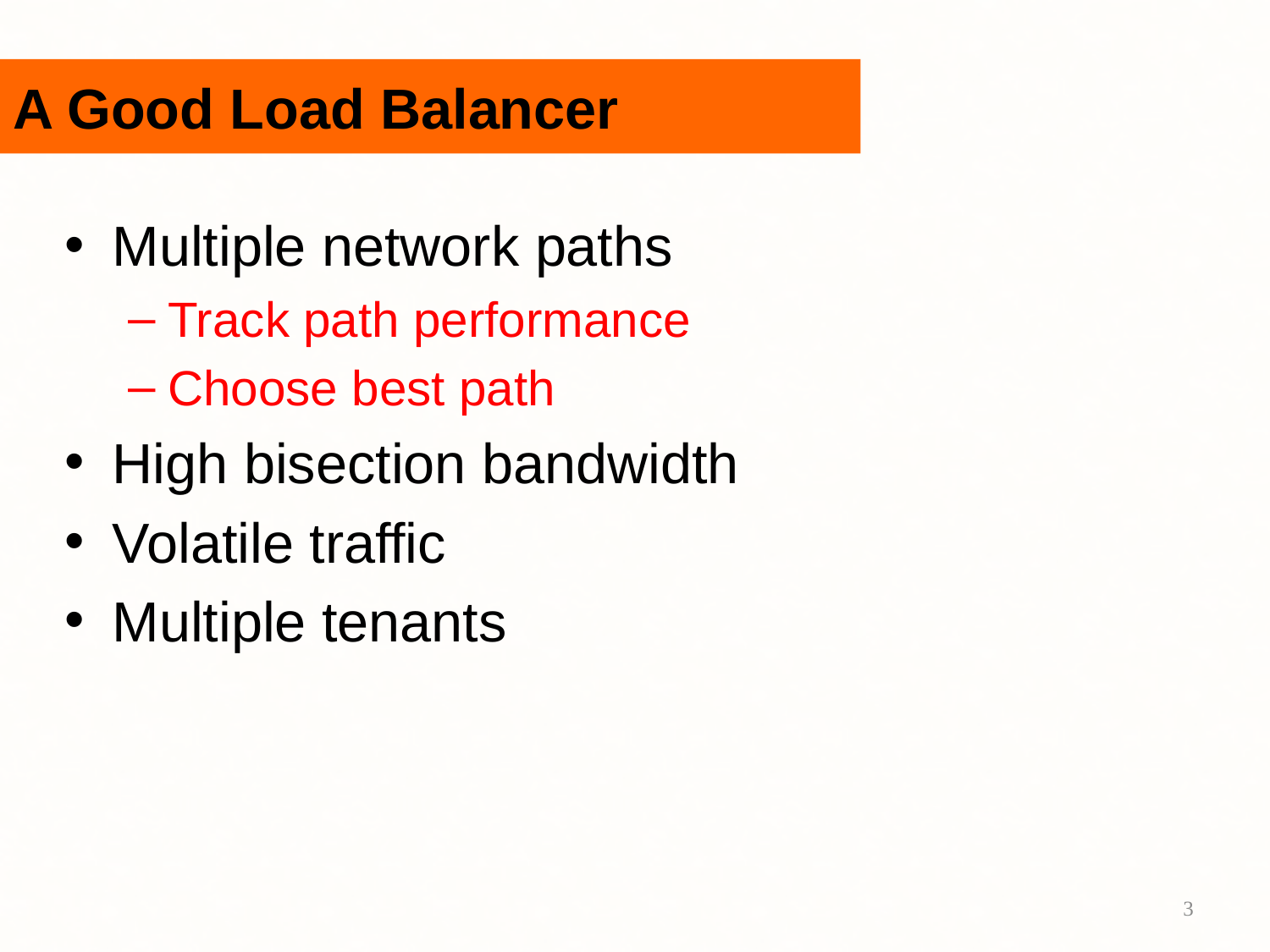

# A Good Load Balancer
Multiple network paths
Track path performance
Choose best path
High bisection bandwidth
Volatile traffic
Multiple tenants

3